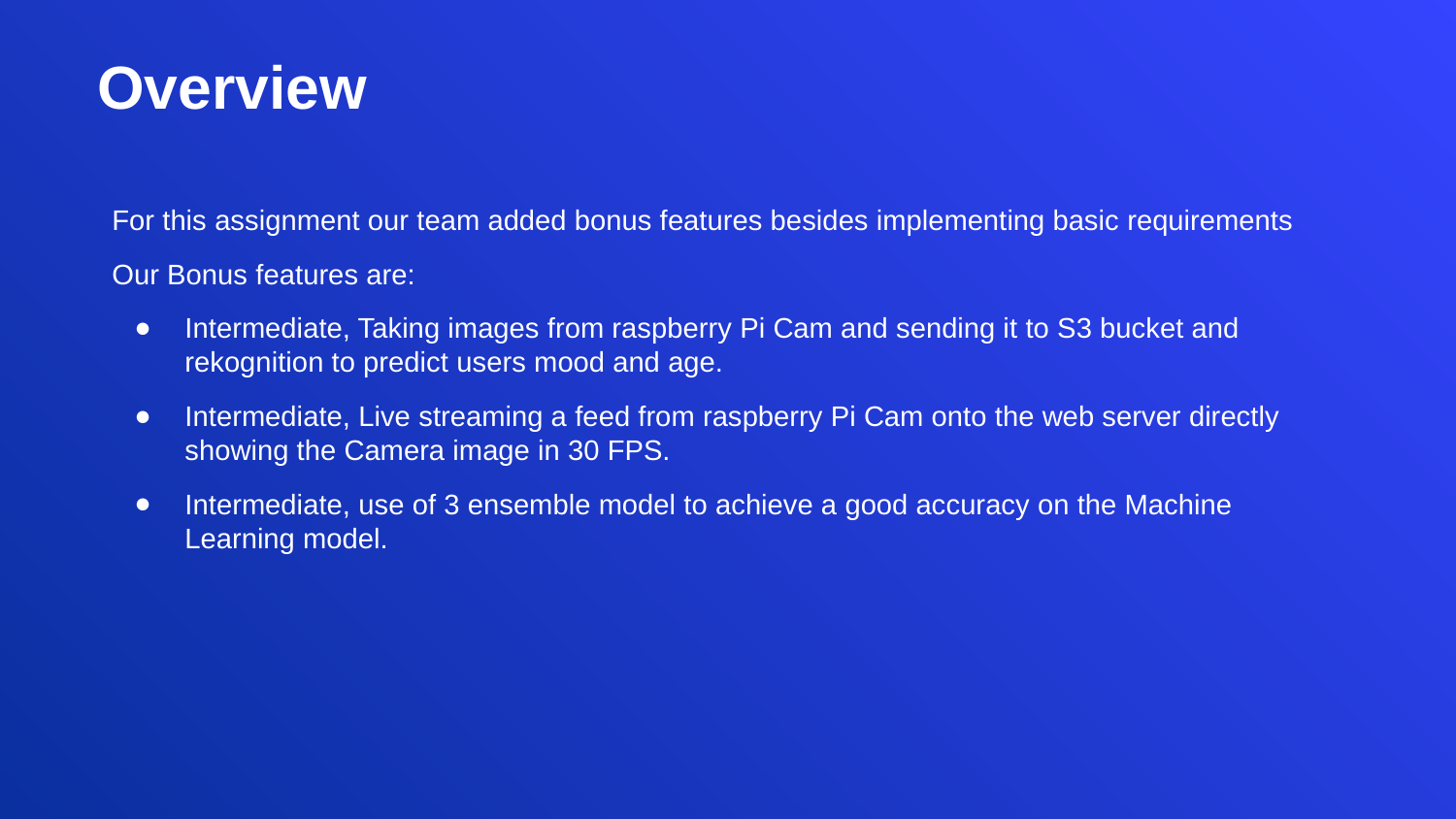

Overview
For this assignment our team added bonus features besides implementing basic requirements
Our Bonus features are:
Intermediate, Taking images from raspberry Pi Cam and sending it to S3 bucket and rekognition to predict users mood and age.
Intermediate, Live streaming a feed from raspberry Pi Cam onto the web server directly showing the Camera image in 30 FPS.
Intermediate, use of 3 ensemble model to achieve a good accuracy on the Machine Learning model.